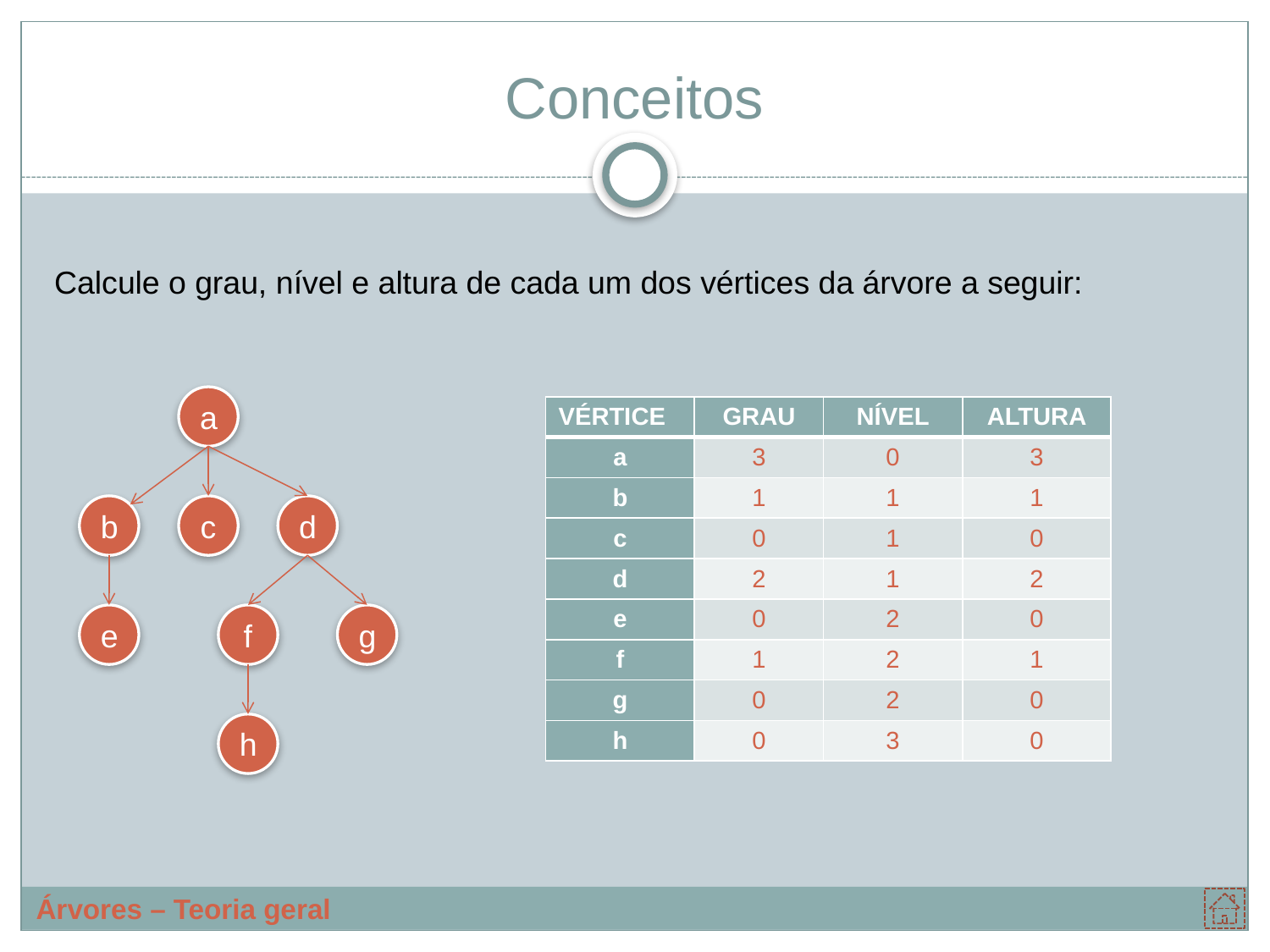

# Conceitos

Calcule o grau, nível e altura de cada um dos vértices da árvore a seguir:

a
b
c
d
e
f
g
h
| VÉRTICE | GRAU | NÍVEL | ALTURA |
| --- | --- | --- | --- |
| a | 3 | 0 | 3 |
| b | 1 | 1 | 1 |
| c | 0 | 1 | 0 |
| d | 2 | 1 | 2 |
| e | 0 | 2 | 0 |
| f | 1 | 2 | 1 |
| g | 0 | 2 | 0 |
| h | 0 | 3 | 0 |
Árvores – Teoria geral